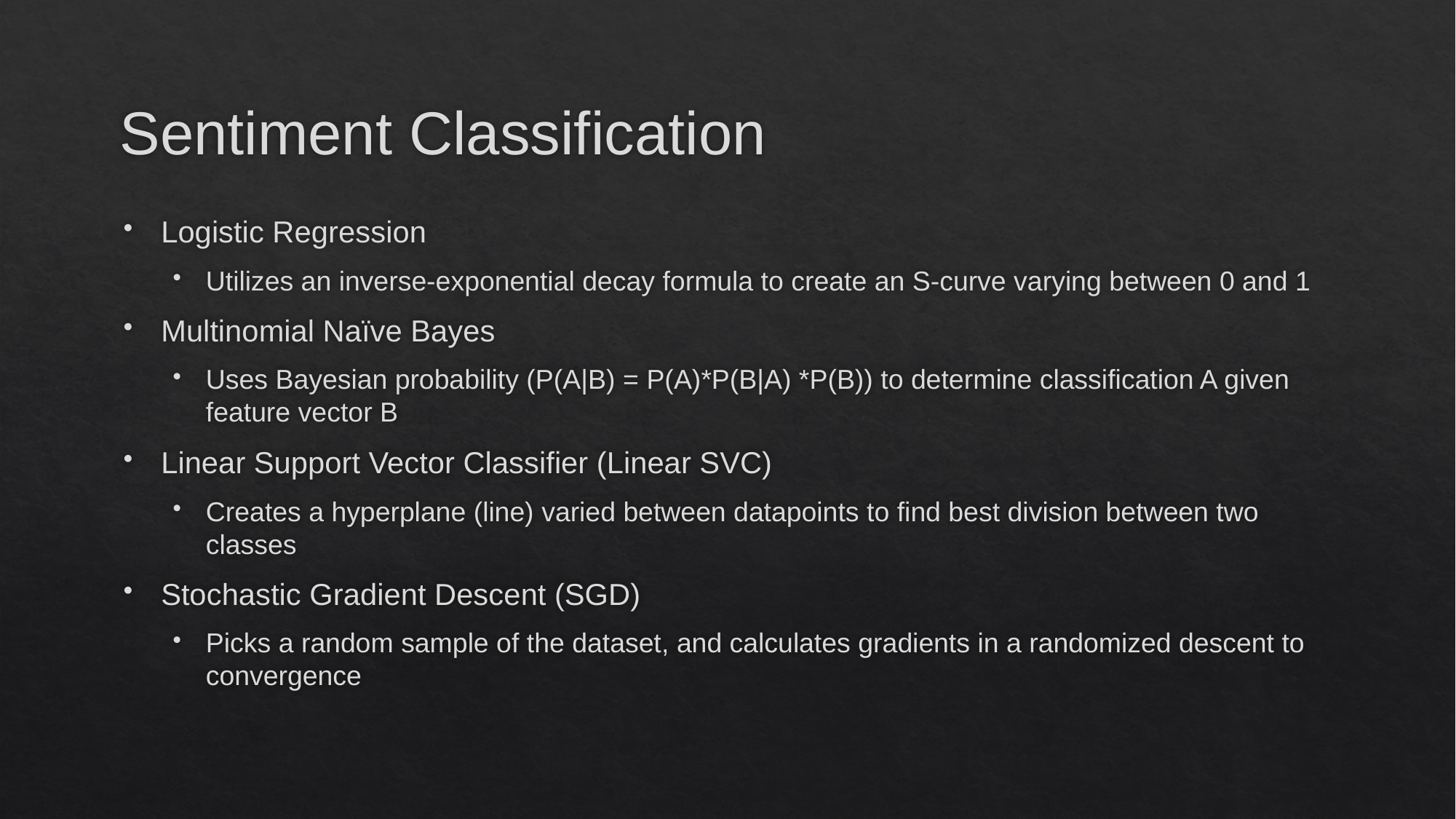

# Sentiment Classification
Logistic Regression
Utilizes an inverse-exponential decay formula to create an S-curve varying between 0 and 1
Multinomial Naïve Bayes
Uses Bayesian probability (P(A|B) = P(A)*P(B|A) *P(B)) to determine classification A given feature vector B
Linear Support Vector Classifier (Linear SVC)
Creates a hyperplane (line) varied between datapoints to find best division between two classes
Stochastic Gradient Descent (SGD)
Picks a random sample of the dataset, and calculates gradients in a randomized descent to convergence